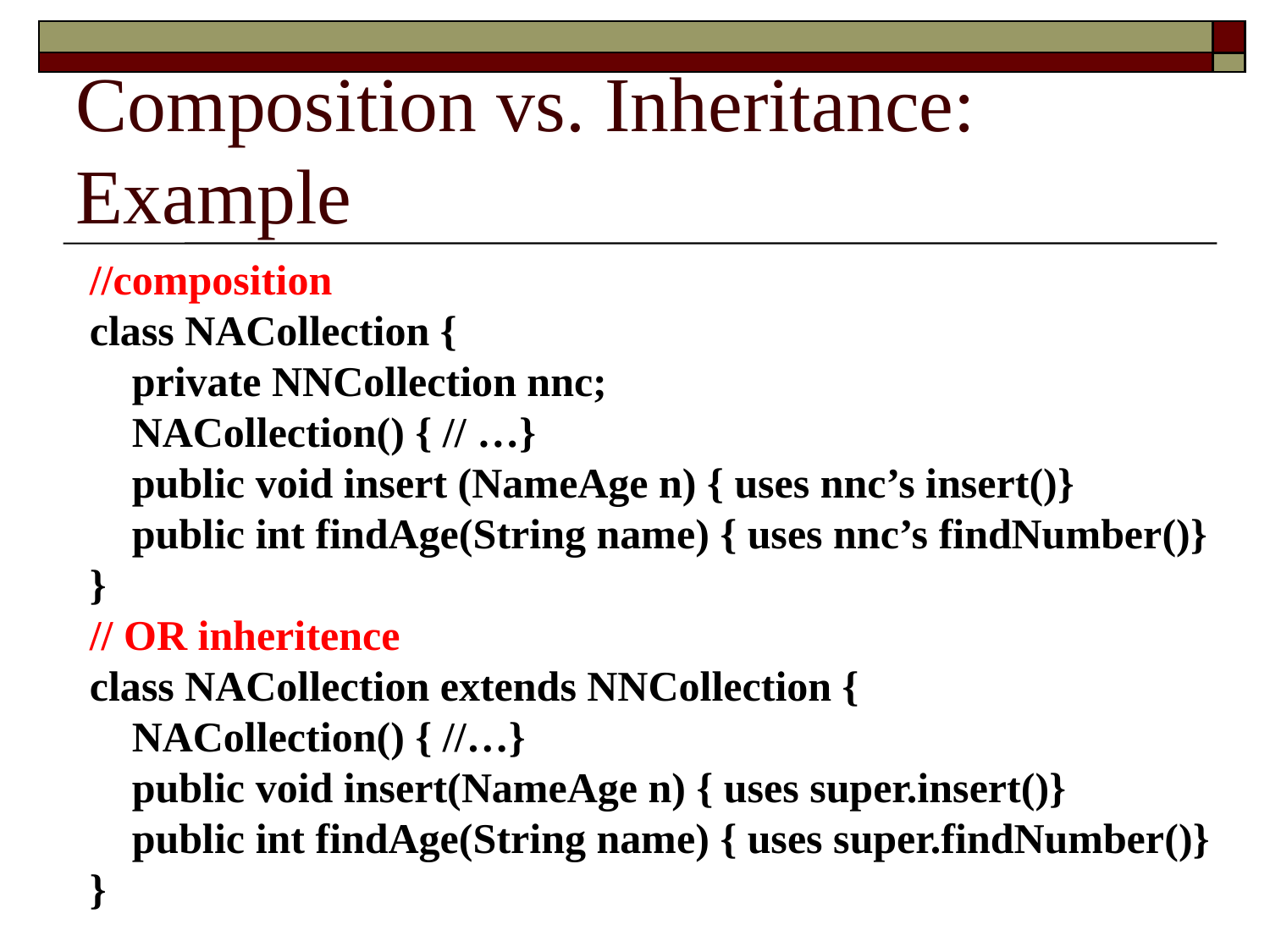

Composition vs. Inheritance: Example
//composition
class NACollection {
    private NNCollection nnc;
    NACollection() { // …}
    public void insert (NameAge n) { uses nnc’s insert()}
    public int findAge(String name) { uses nnc’s findNumber()}
}
// OR inheritence
class NACollection extends NNCollection {
    NACollection() { //…}
    public void insert(NameAge n) { uses super.insert()}
    public int findAge(String name) { uses super.findNumber()}
}